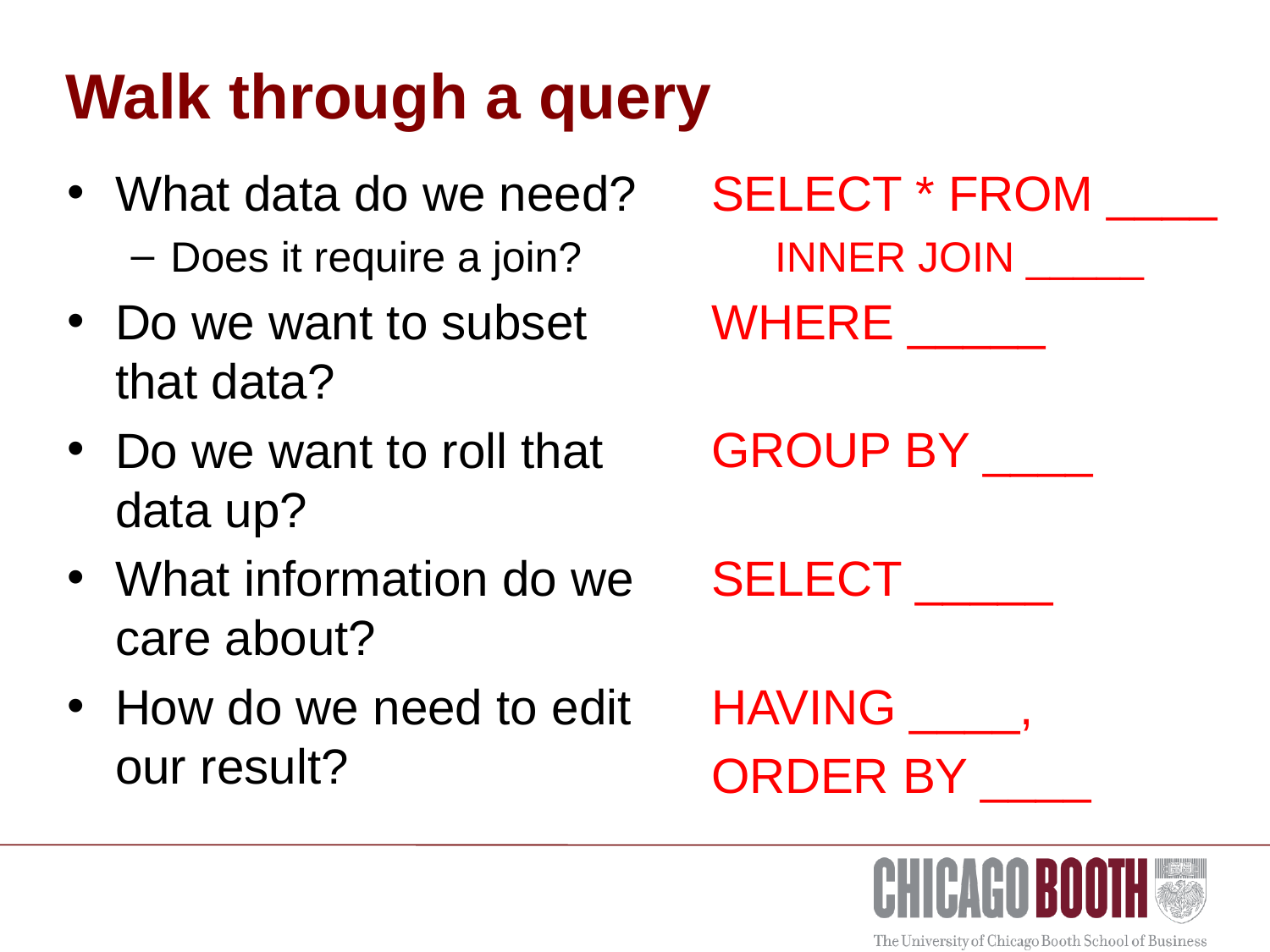

# Walk through a query
What data do we need?
Does it require a join?
Do we want to subset that data?
Do we want to roll that data up?
What information do we care about?
How do we need to edit our result?
SELECT * FROM ____
INNER JOIN _____
WHERE _____

GROUP BY ____

SELECT _____

HAVING ____,
ORDER BY ____